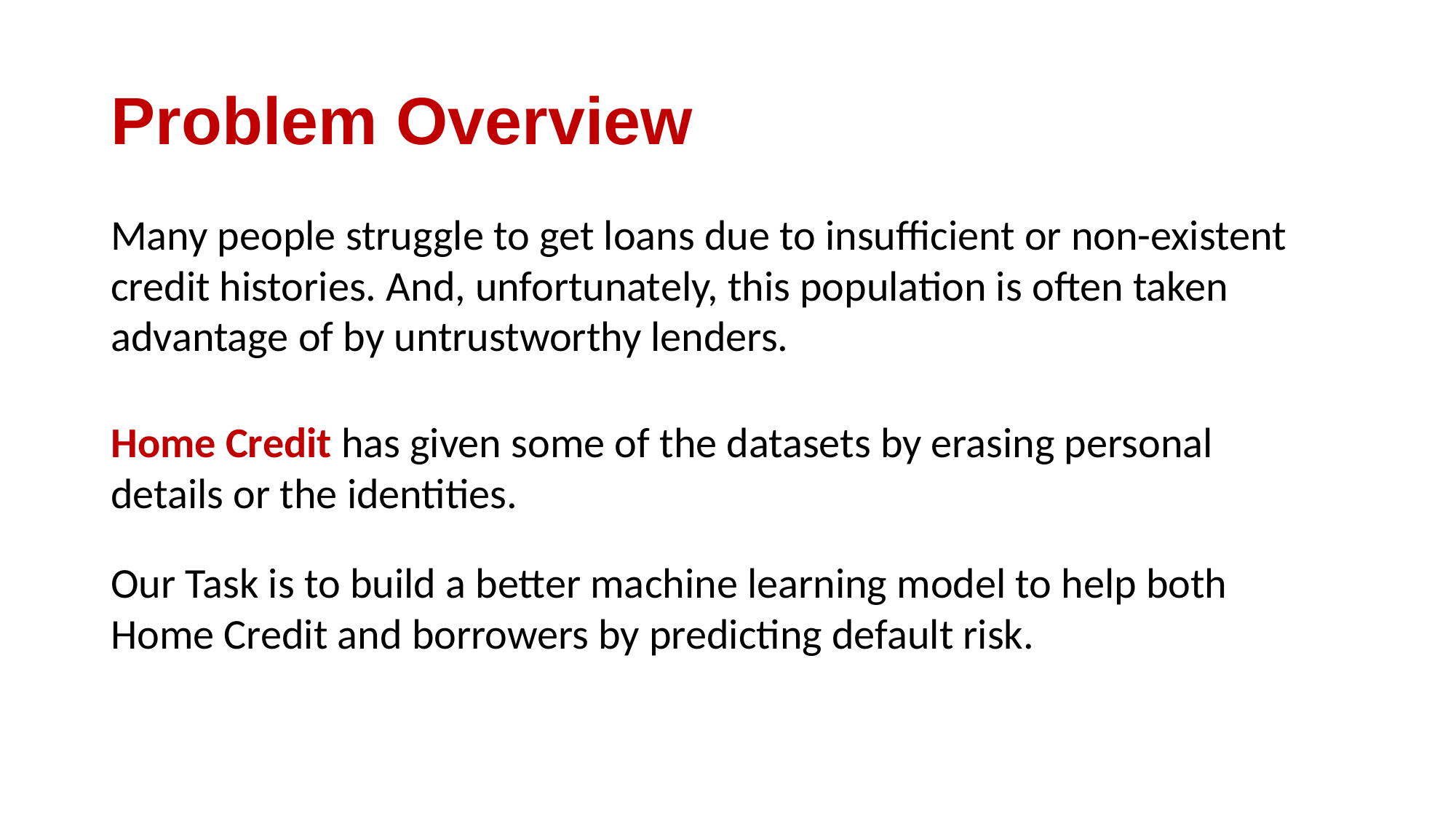

# Problem Overview
Many people struggle to get loans due to insufficient or non-existent credit histories. And, unfortunately, this population is often taken advantage of by untrustworthy lenders.
Home Credit has given some of the datasets by erasing personal details or the identities.
Our Task is to build a better machine learning model to help both Home Credit and borrowers by predicting default risk.